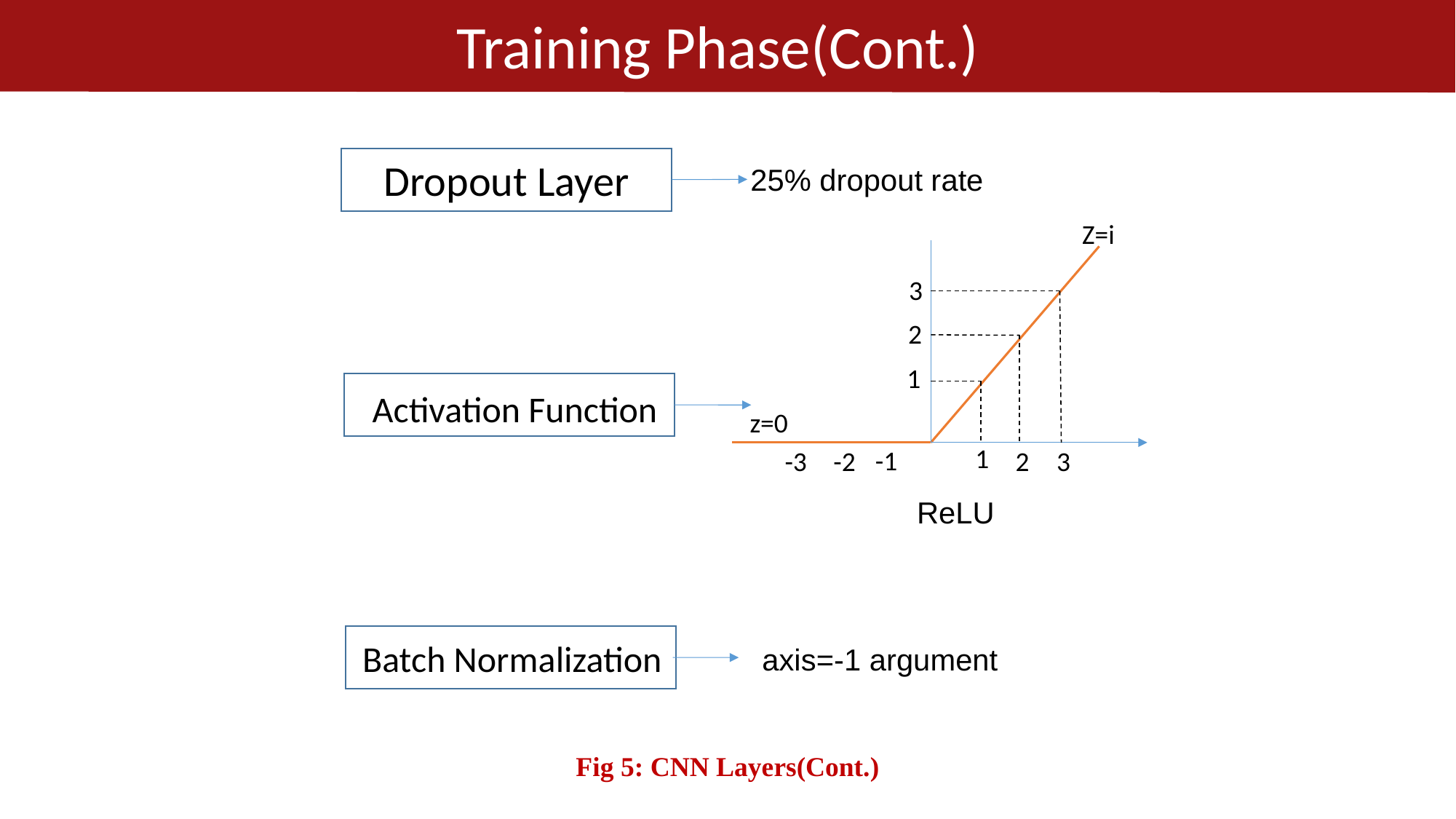

Training Phase(Cont.)

Dropout Layer
25% dropout rate
Z=i
3
2
1

Activation Function
z=0
1
-1
-3
2
3
-2
ReLU

Batch Normalization
axis=-1 argument
Fig 5: CNN Layers(Cont.)